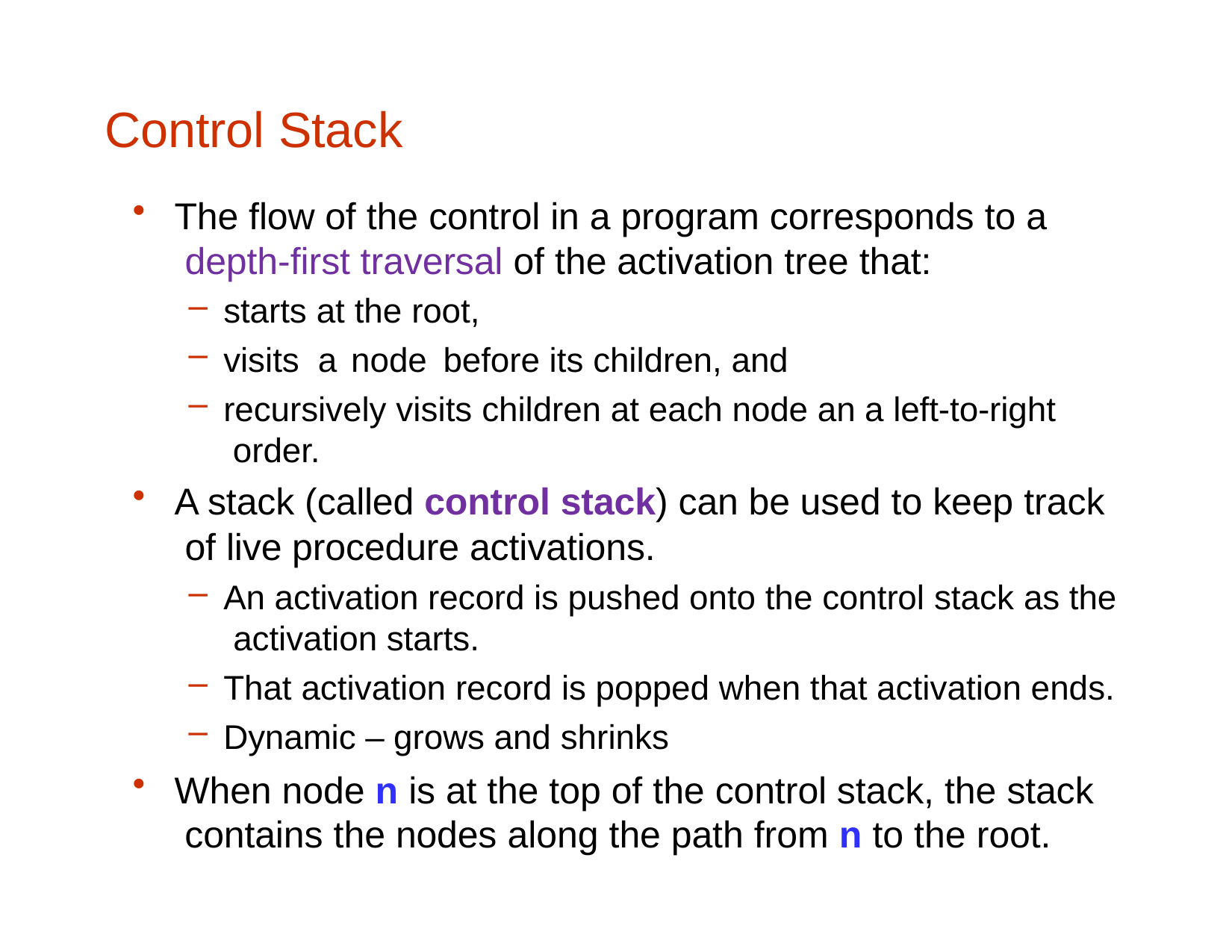

# Control Stack
The flow of the control in a program corresponds to a  depth-first traversal of the activation tree that:
starts at the root,
visits  a node before its children, and
recursively visits children at each node an a left-to-right  order.
A stack (called control stack) can be used to keep track  of live procedure activations.
An activation record is pushed onto the control stack as the  activation starts.
That activation record is popped when that activation ends.
Dynamic – grows and shrinks
When node n is at the top of the control stack, the stack  contains the nodes along the path from n to the root.